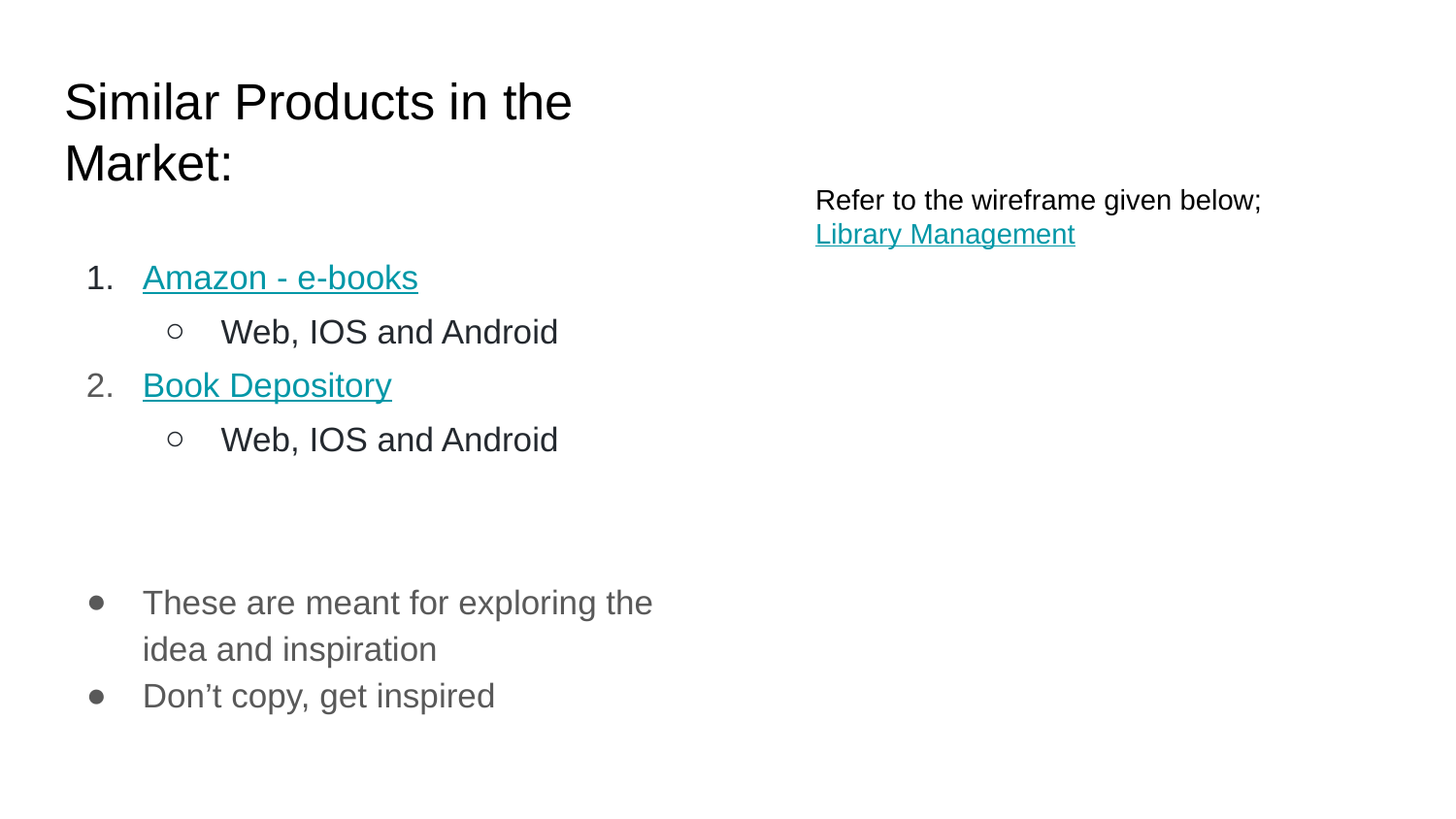

Similar Products in the Market:

Amazon - e-books
Web, IOS and Android
Book Depository
Web, IOS and Android

These are meant for exploring the idea and inspiration
Don’t copy, get inspired

Refer to the wireframe given below;
Library Management